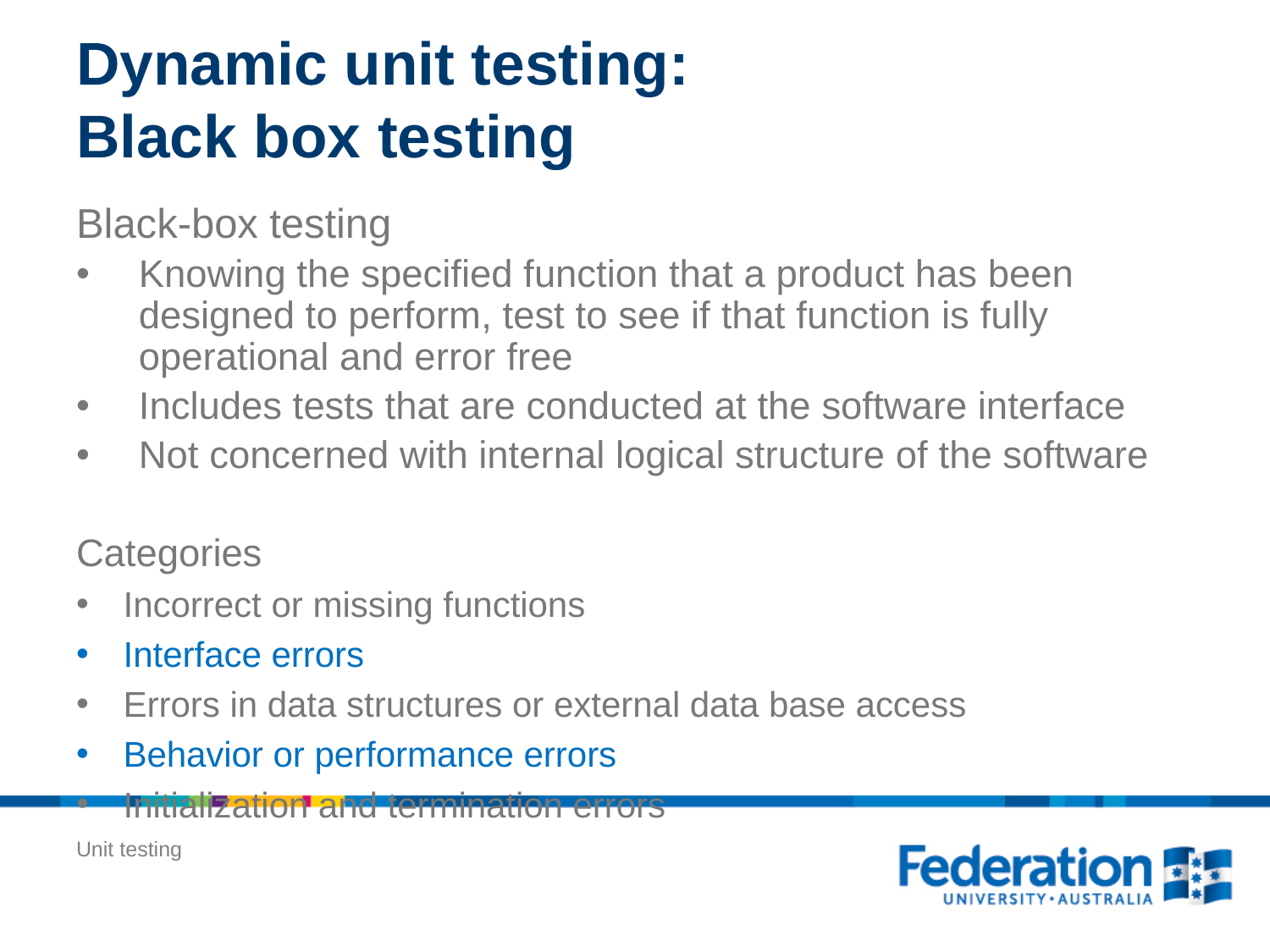

# Dynamic unit testing: Black box testing
Black-box testing
Knowing the specified function that a product has been designed to perform, test to see if that function is fully operational and error free
Includes tests that are conducted at the software interface
Not concerned with internal logical structure of the software

Categories
Incorrect or missing functions
Interface errors
Errors in data structures or external data base access
Behavior or performance errors
Initialization and termination errors

Unit testing